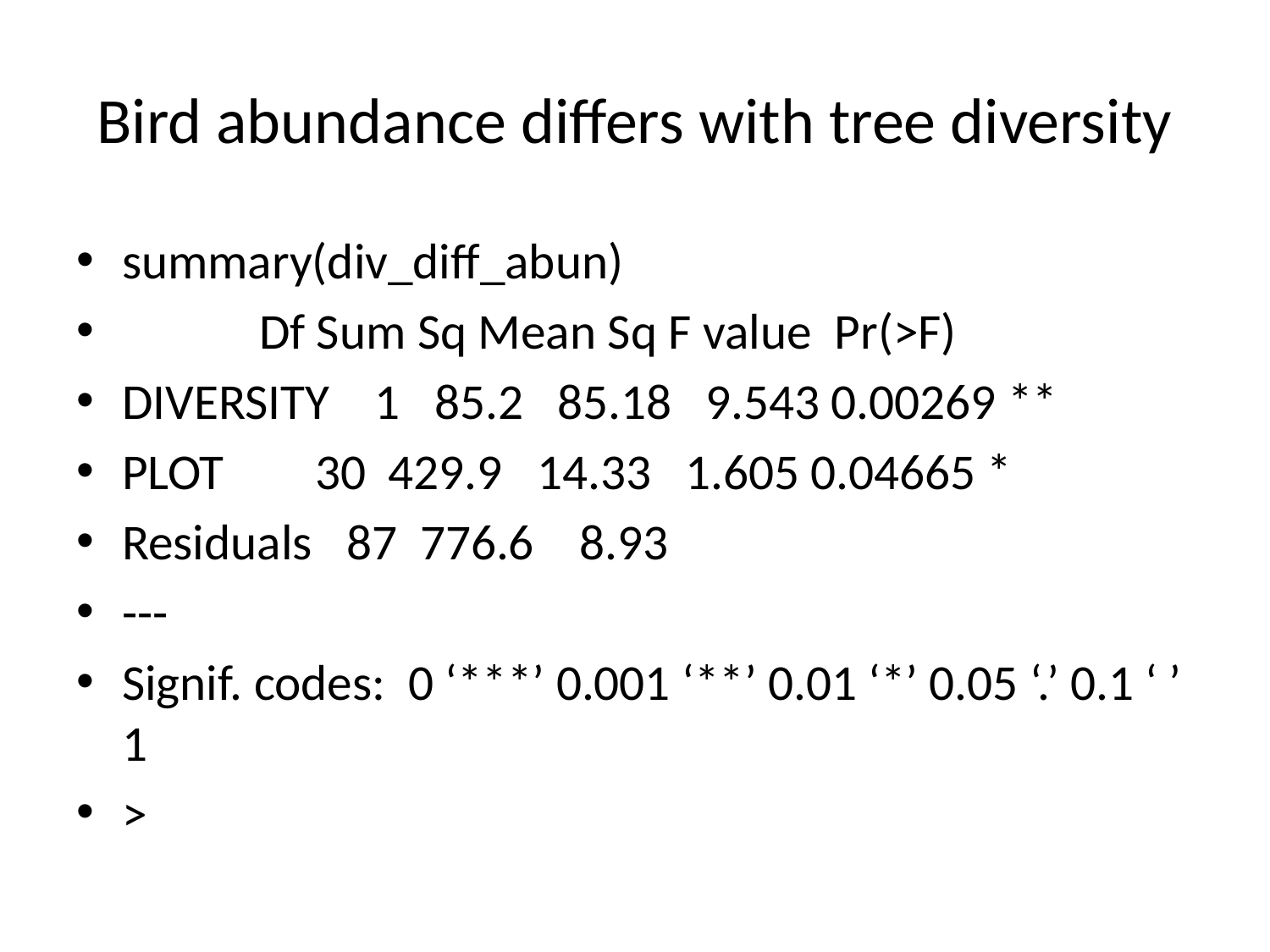

# Bird abundance differs with tree diversity
summary(div_diff_abun)
            Df Sum Sq Mean Sq F value  Pr(>F)
DIVERSITY    1   85.2   85.18   9.543 0.00269 **
PLOT        30  429.9   14.33   1.605 0.04665 *
Residuals   87  776.6    8.93
---
Signif. codes:  0 ‘***’ 0.001 ‘**’ 0.01 ‘*’ 0.05 ‘.’ 0.1 ‘ ’ 1
>